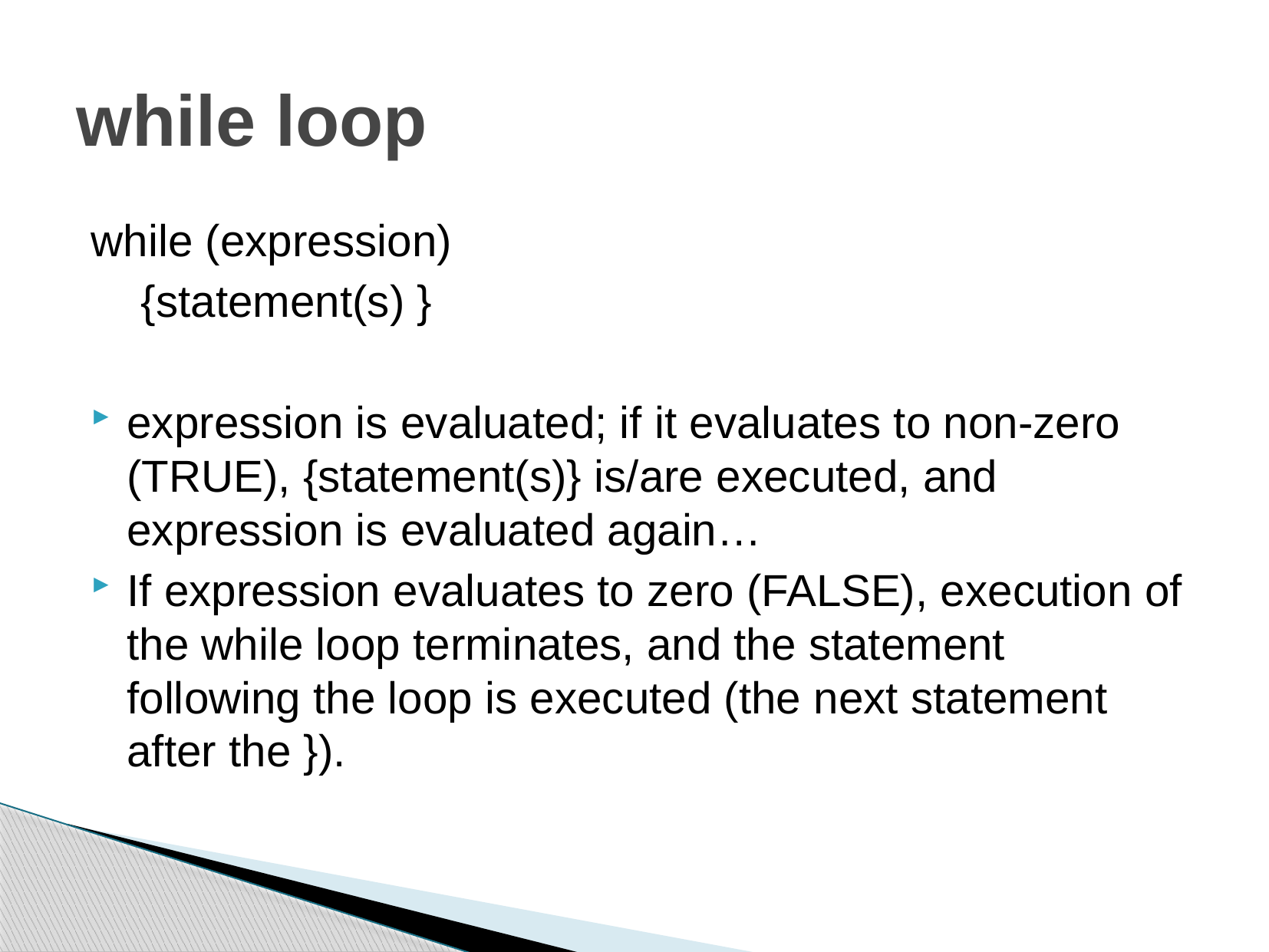

# while loop
while (expression)
    {statement(s) }

expression is evaluated; if it evaluates to non-zero (TRUE), {statement(s)} is/are executed, and expression is evaluated again…
If expression evaluates to zero (FALSE), execution of the while loop terminates, and the statement following the loop is executed (the next statement after the }).